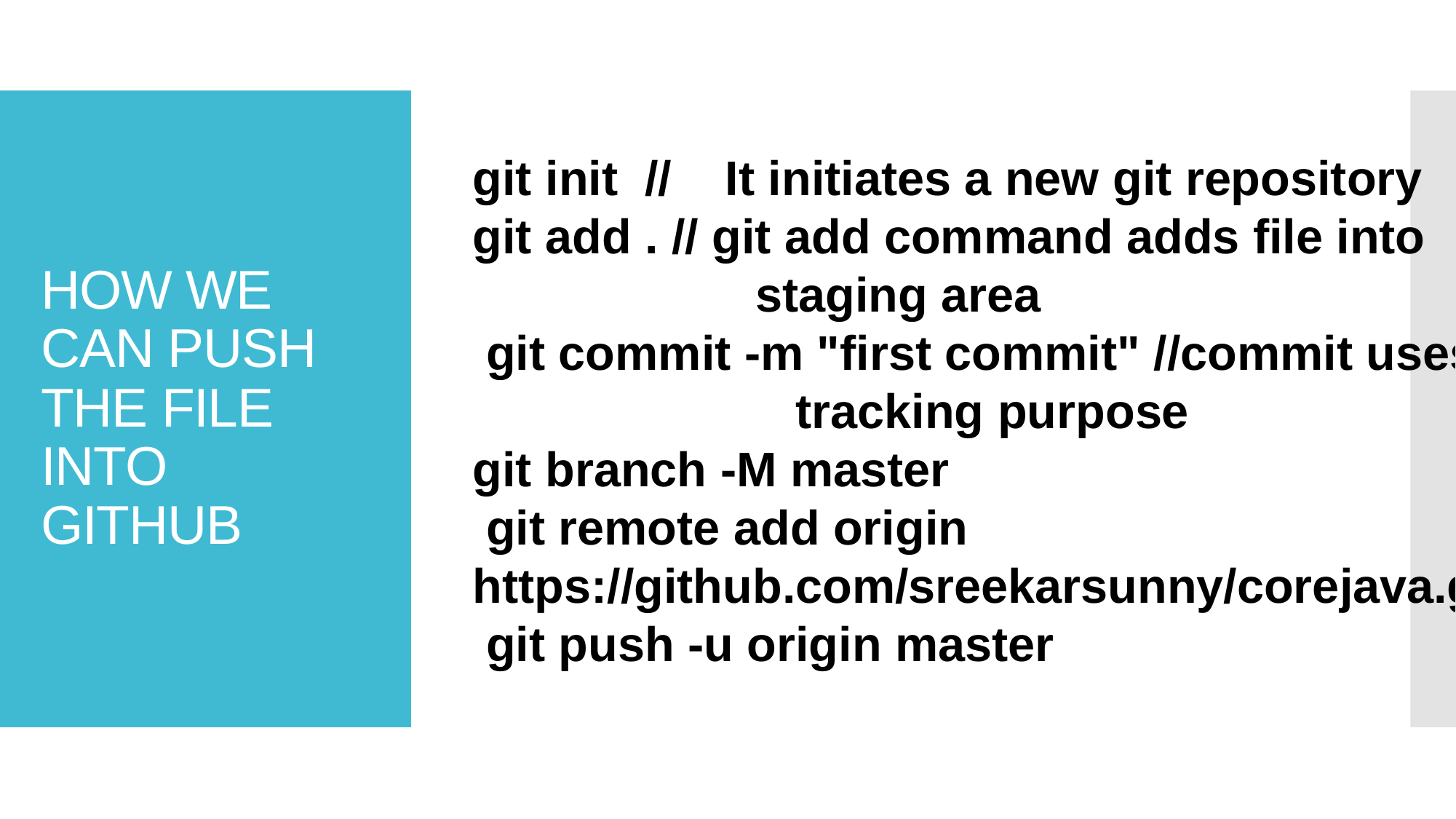

# HOW WE CAN PUSH THE FILE INTO GITHUB
git init  //    It initiates a new git repository
git add . // git add command adds file into
                     staging area
 git commit -m "first commit" //commit uses for
                        tracking purpose
git branch -M master
 git remote add origin https://github.com/sreekarsunny/corejava.git
 git push -u origin master